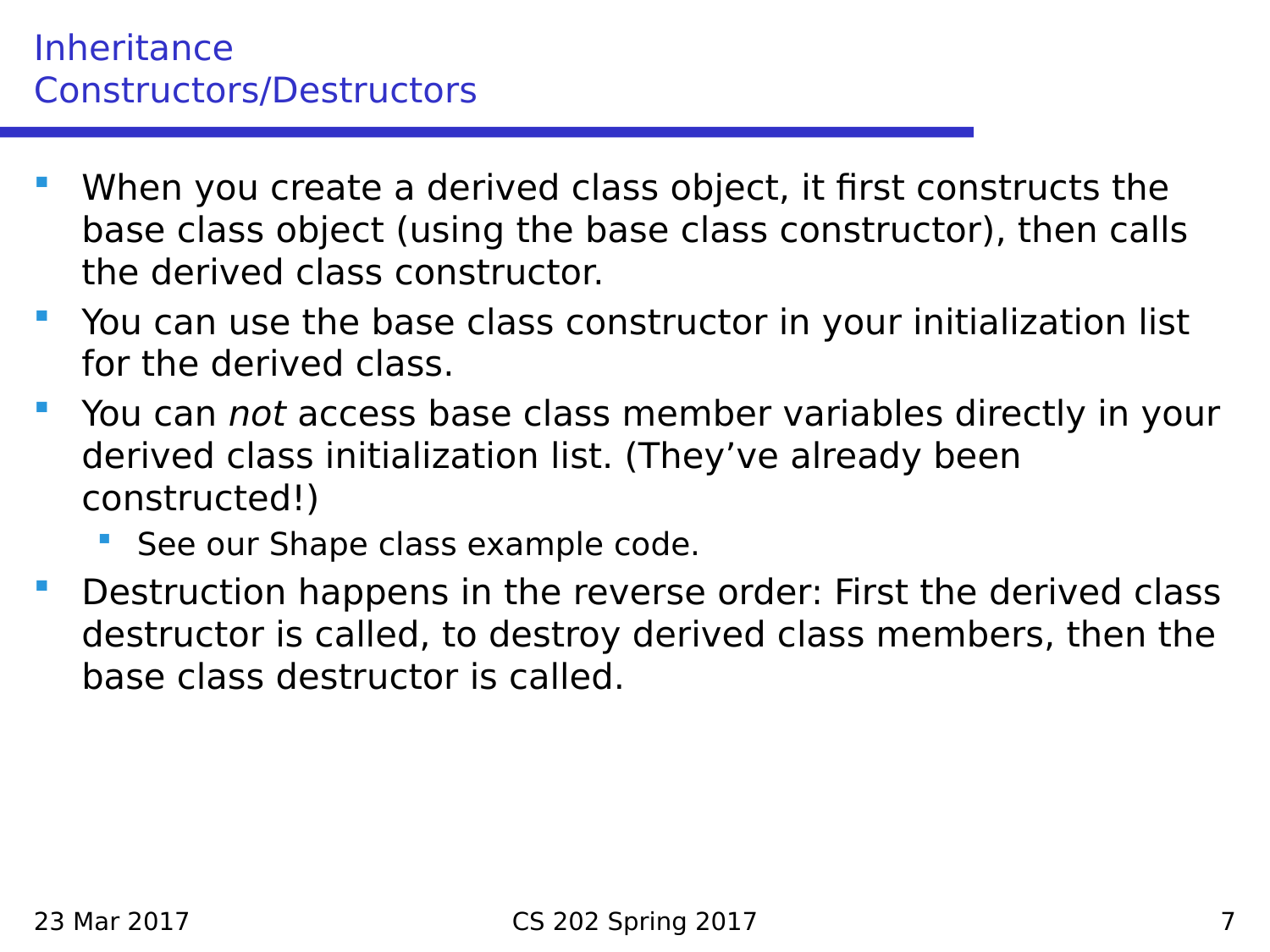

# Inheritance Constructors/Destructors
When you create a derived class object, it first constructs the base class object (using the base class constructor), then calls the derived class constructor.
You can use the base class constructor in your initialization list for the derived class.
You can not access base class member variables directly in your derived class initialization list. (They’ve already been constructed!)
See our Shape class example code.
Destruction happens in the reverse order: First the derived class destructor is called, to destroy derived class members, then the base class destructor is called.
23 Mar 2017
CS 202 Spring 2017
7